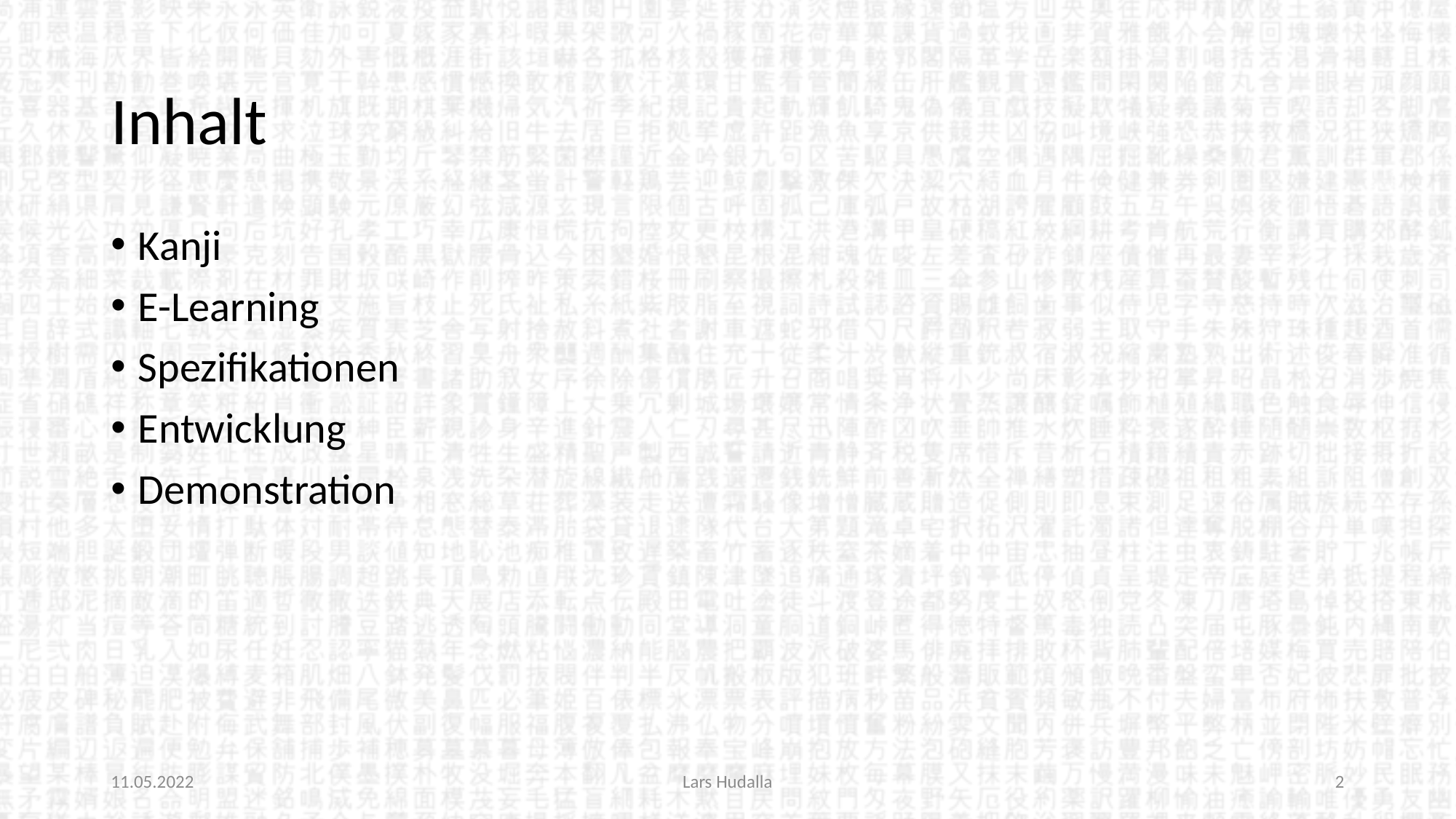

# Inhalt
Kanji
E-Learning
Spezifikationen
Entwicklung
Demonstration

11.05.2022
Lars Hudalla
2